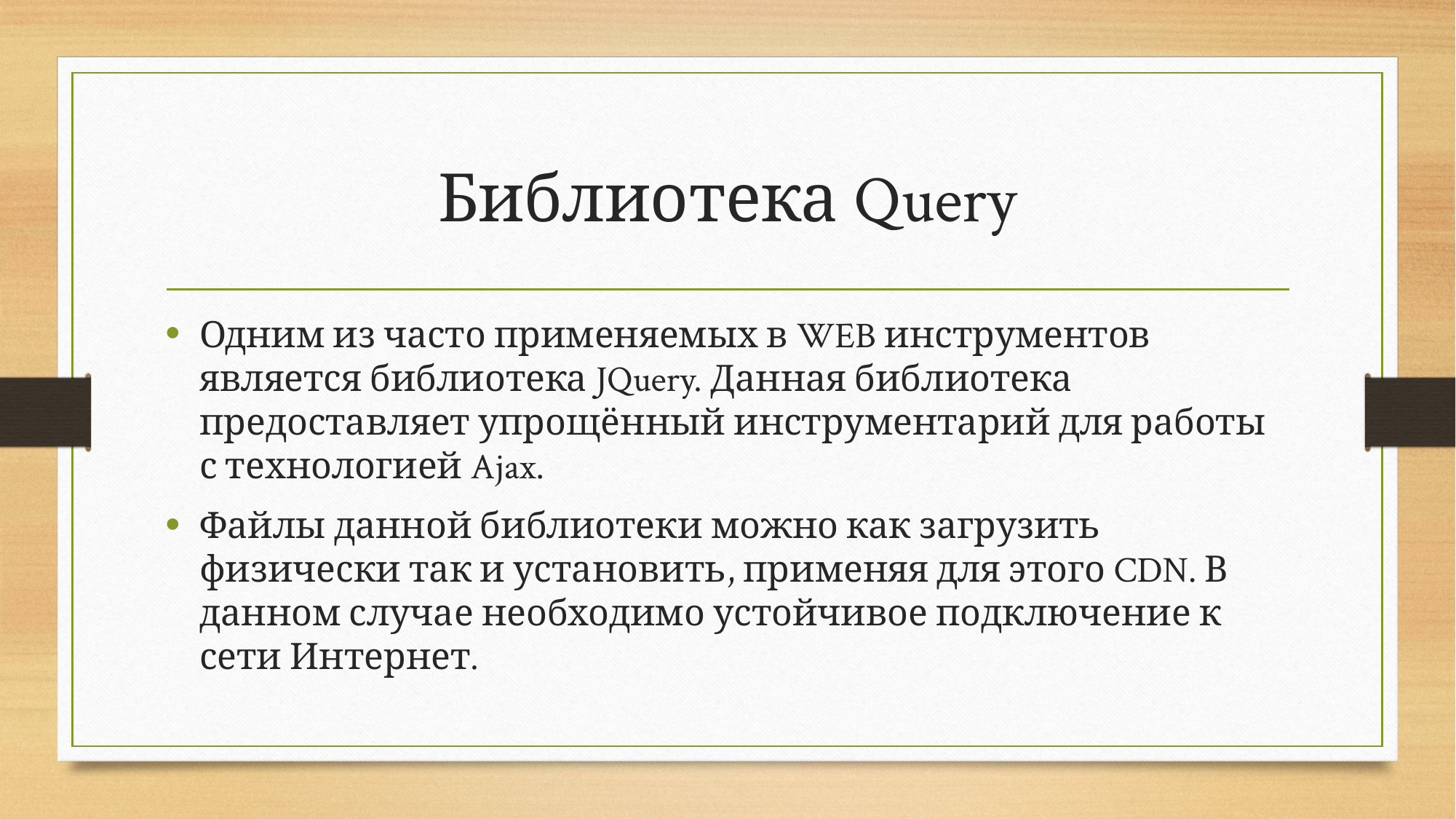

# Библиотека Query
Одним из часто применяемых в WEB инструментов является библиотека JQuery. Данная библиотека предоставляет упрощённый инструментарий для работы с технологией Ajax.
Файлы данной библиотеки можно как загрузить физически так и установить, применяя для этого CDN. В данном случае необходимо устойчивое подключение к сети Интернет.